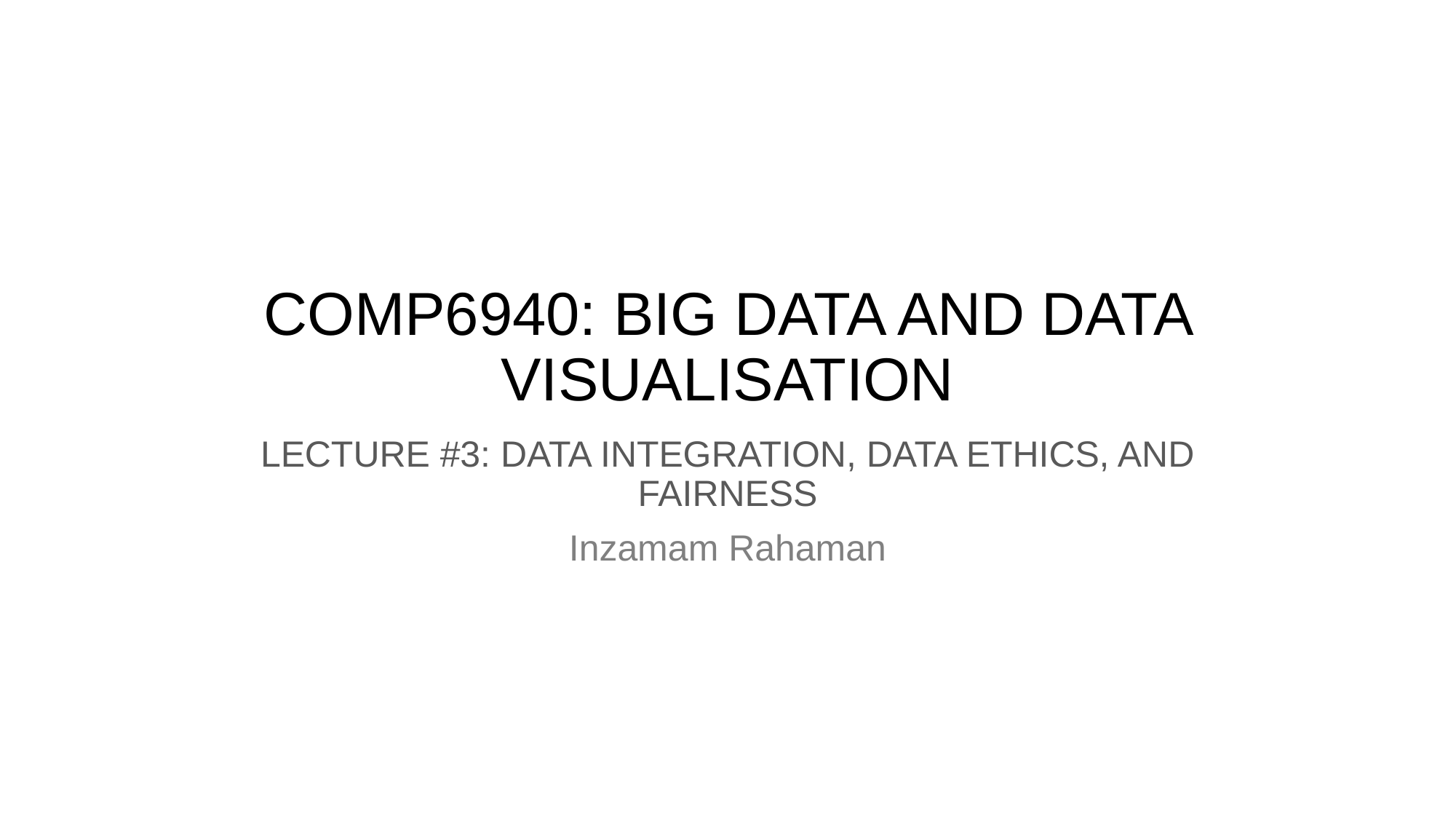

# COMP6940: BIG DATA AND DATA VISUALISATION
LECTURE #3: DATA INTEGRATION, DATA ETHICS, AND FAIRNESS
Inzamam Rahaman